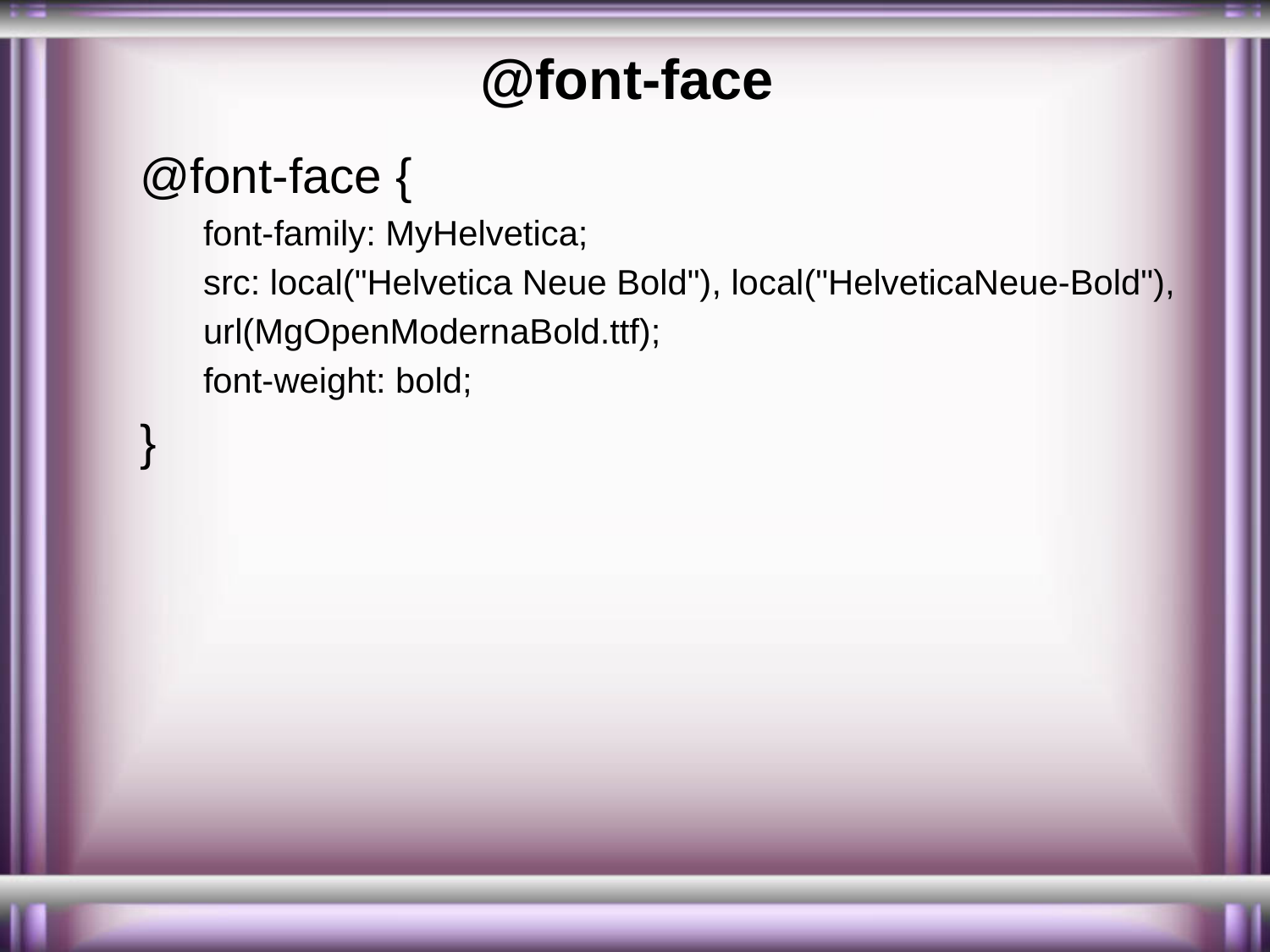

# @font-face
@font-face {
font-family: MyHelvetica;
src: local("Helvetica Neue Bold"), local("HelveticaNeue-Bold"),
url(MgOpenModernaBold.ttf);
font-weight: bold;
}